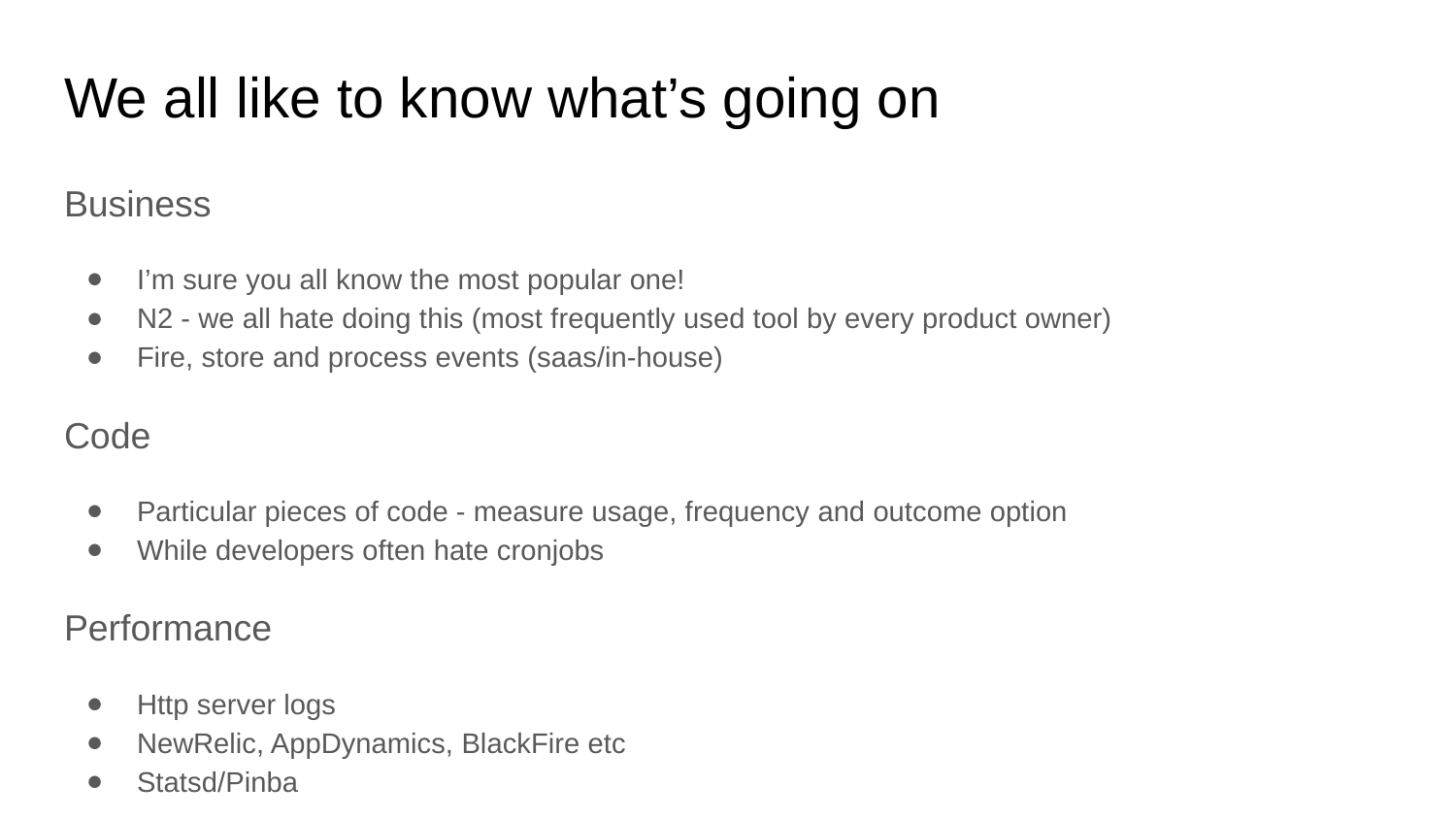

# We all like to know what’s going on
Business
I’m sure you all know the most popular one!
N2 - we all hate doing this (most frequently used tool by every product owner)
Fire, store and process events (saas/in-house)
Code
Particular pieces of code - measure usage, frequency and outcome option
While developers often hate cronjobs
Performance
Http server logs
NewRelic, AppDynamics, BlackFire etc
Statsd/Pinba